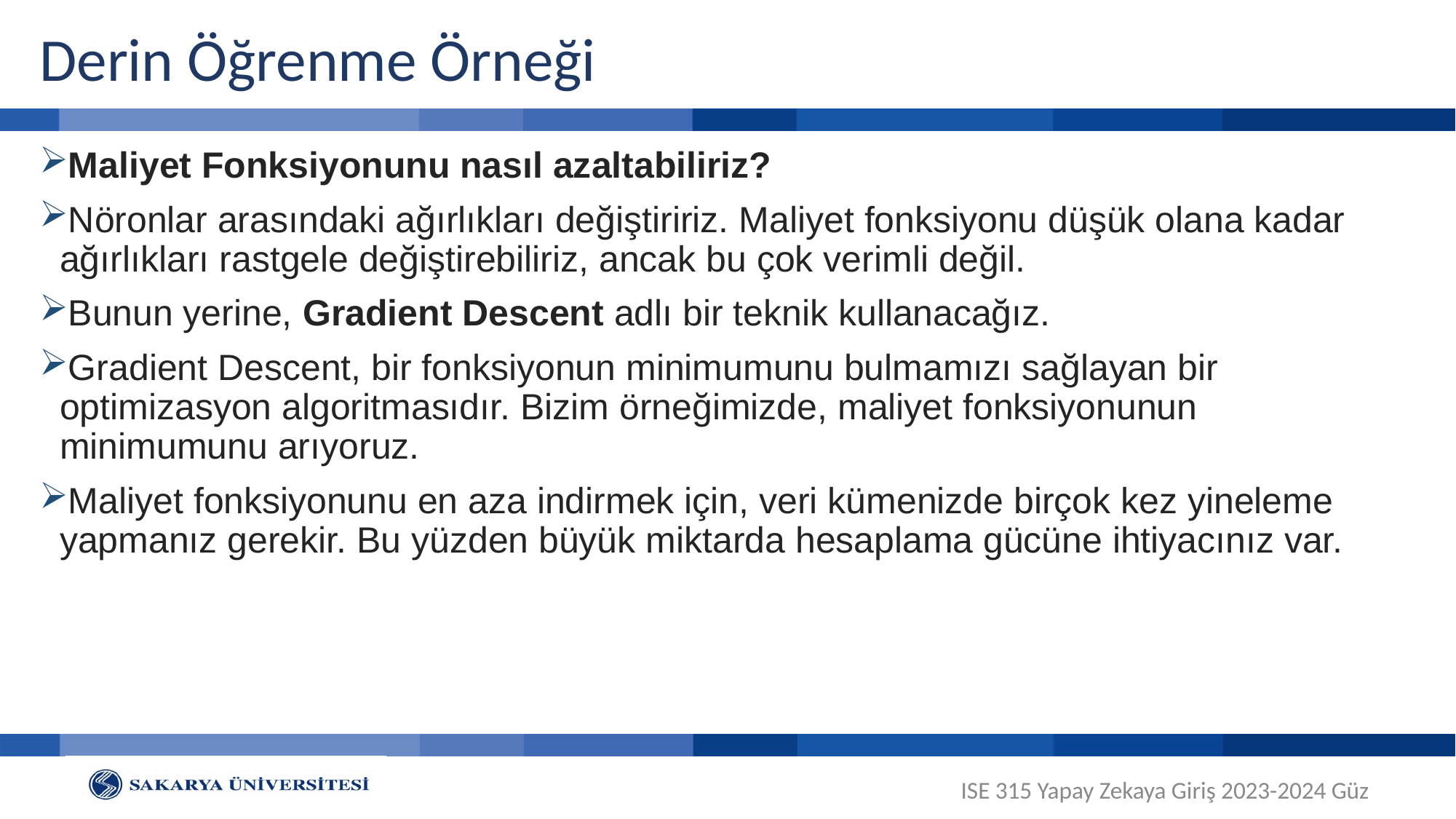

# Derin Öğrenme Örneği
Maliyet Fonksiyonunu nasıl azaltabiliriz?
Nöronlar arasındaki ağırlıkları değiştiririz. Maliyet fonksiyonu düşük olana kadar ağırlıkları rastgele değiştirebiliriz, ancak bu çok verimli değil.
Bunun yerine, Gradient Descent adlı bir teknik kullanacağız.
Gradient Descent, bir fonksiyonun minimumunu bulmamızı sağlayan bir optimizasyon algoritmasıdır. Bizim örneğimizde, maliyet fonksiyonunun minimumunu arıyoruz.
Maliyet fonksiyonunu en aza indirmek için, veri kümenizde birçok kez yineleme yapmanız gerekir. Bu yüzden büyük miktarda hesaplama gücüne ihtiyacınız var.